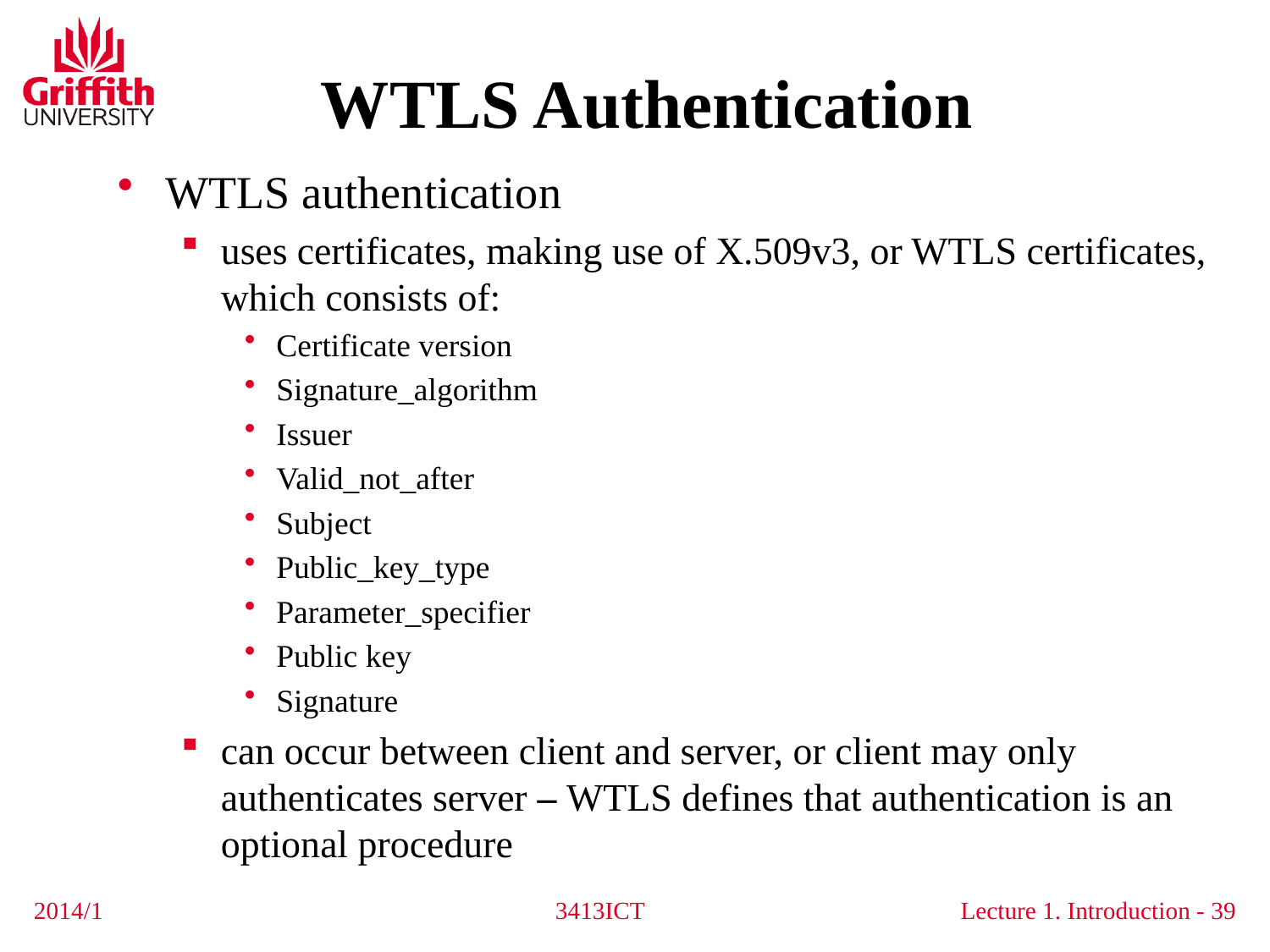

# WTLS Authentication
WTLS authentication
uses certificates, making use of X.509v3, or WTLS certificates, which consists of:
Certificate version
Signature_algorithm
Issuer
Valid_not_after
Subject
Public_key_type
Parameter_specifier
Public key
Signature
can occur between client and server, or client may only authenticates server – WTLS defines that authentication is an optional procedure

2014/1
3413ICT
39